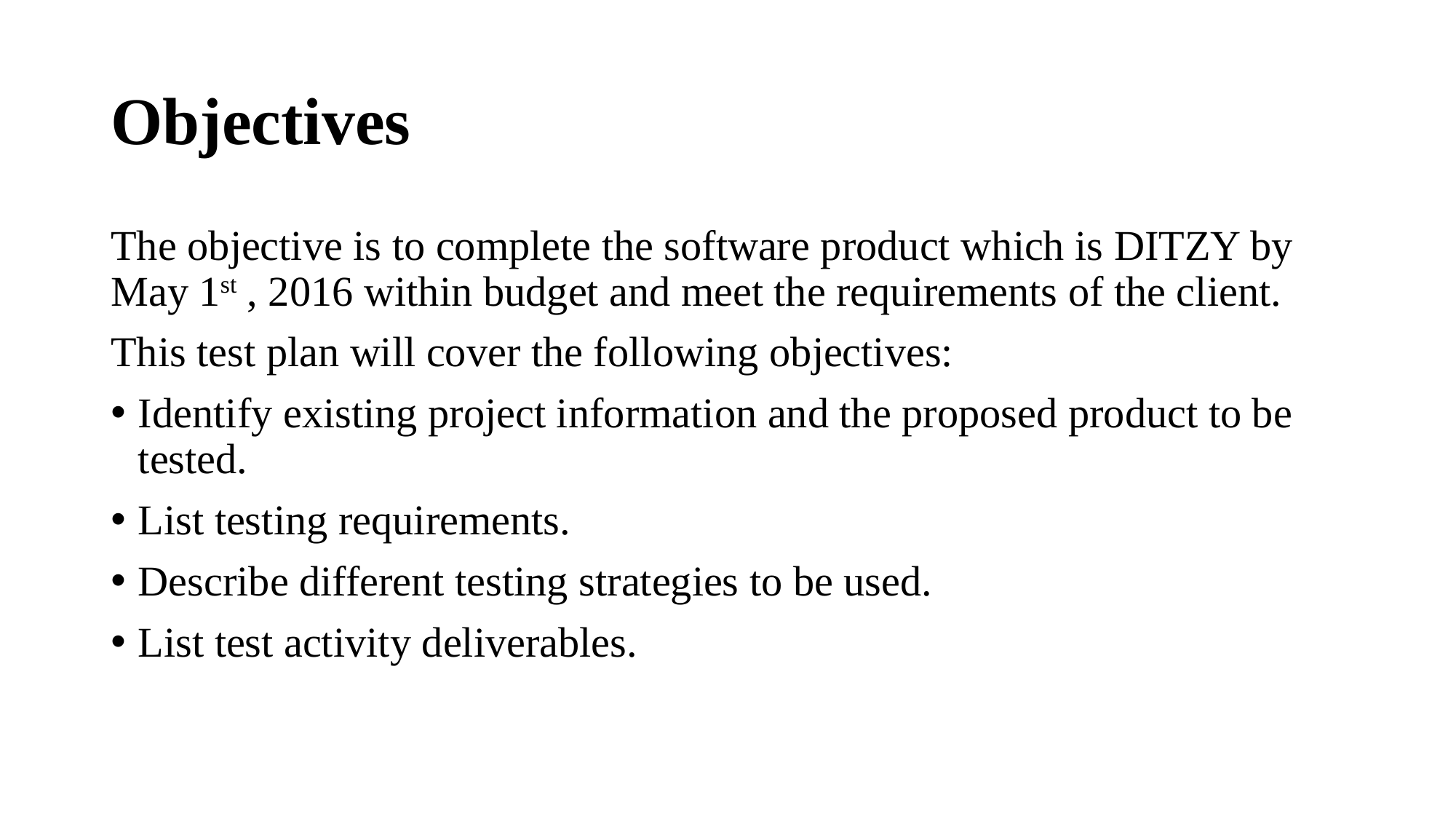

# Objectives
The objective is to complete the software product which is DITZY by May 1st , 2016 within budget and meet the requirements of the client.
This test plan will cover the following objectives:
Identify existing project information and the proposed product to be tested.
List testing requirements.
Describe different testing strategies to be used.
List test activity deliverables.